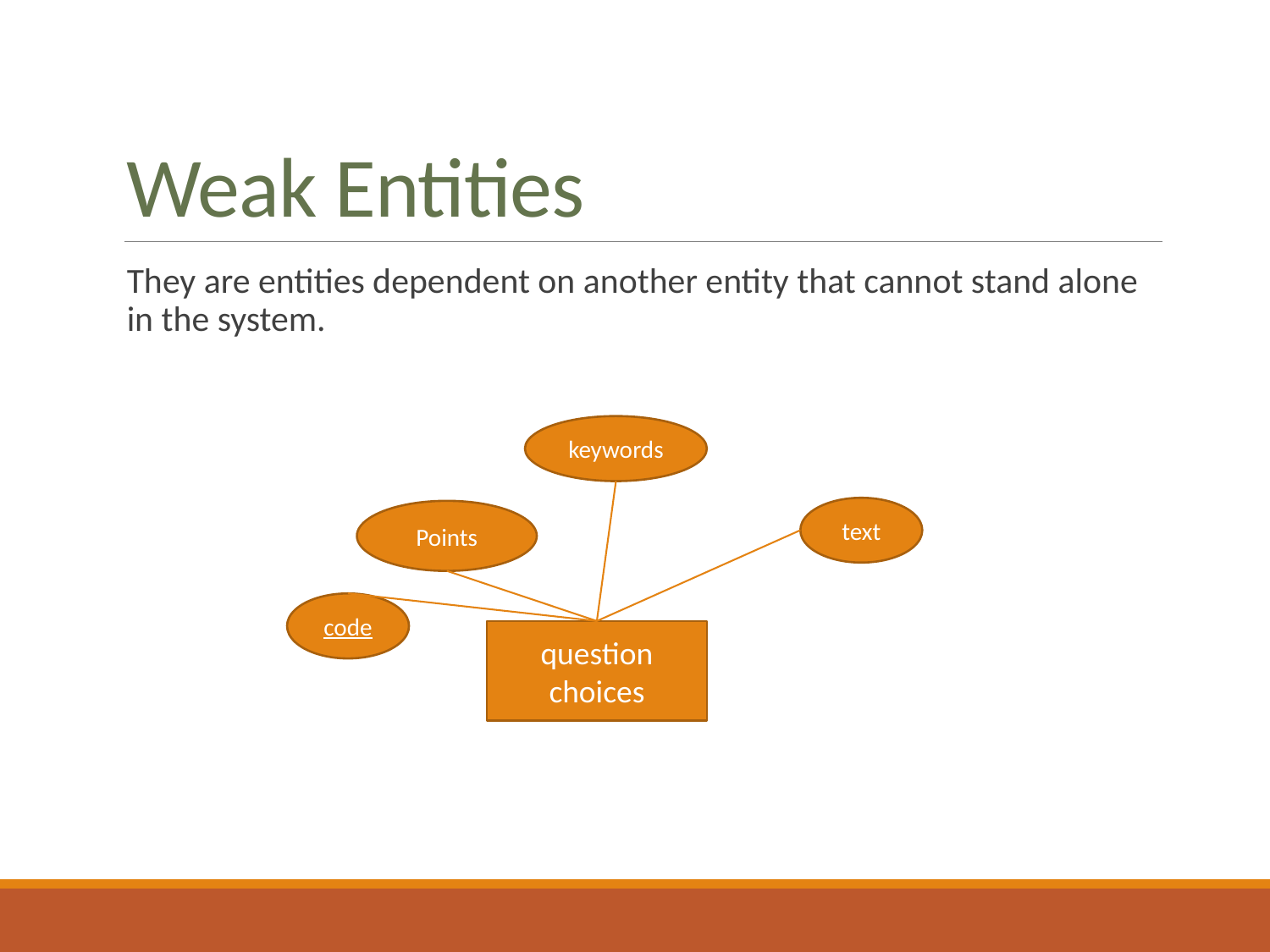

# Weak Entities
They are entities dependent on another entity that cannot stand alone in the system.
keywords
text
Points
code
question choices